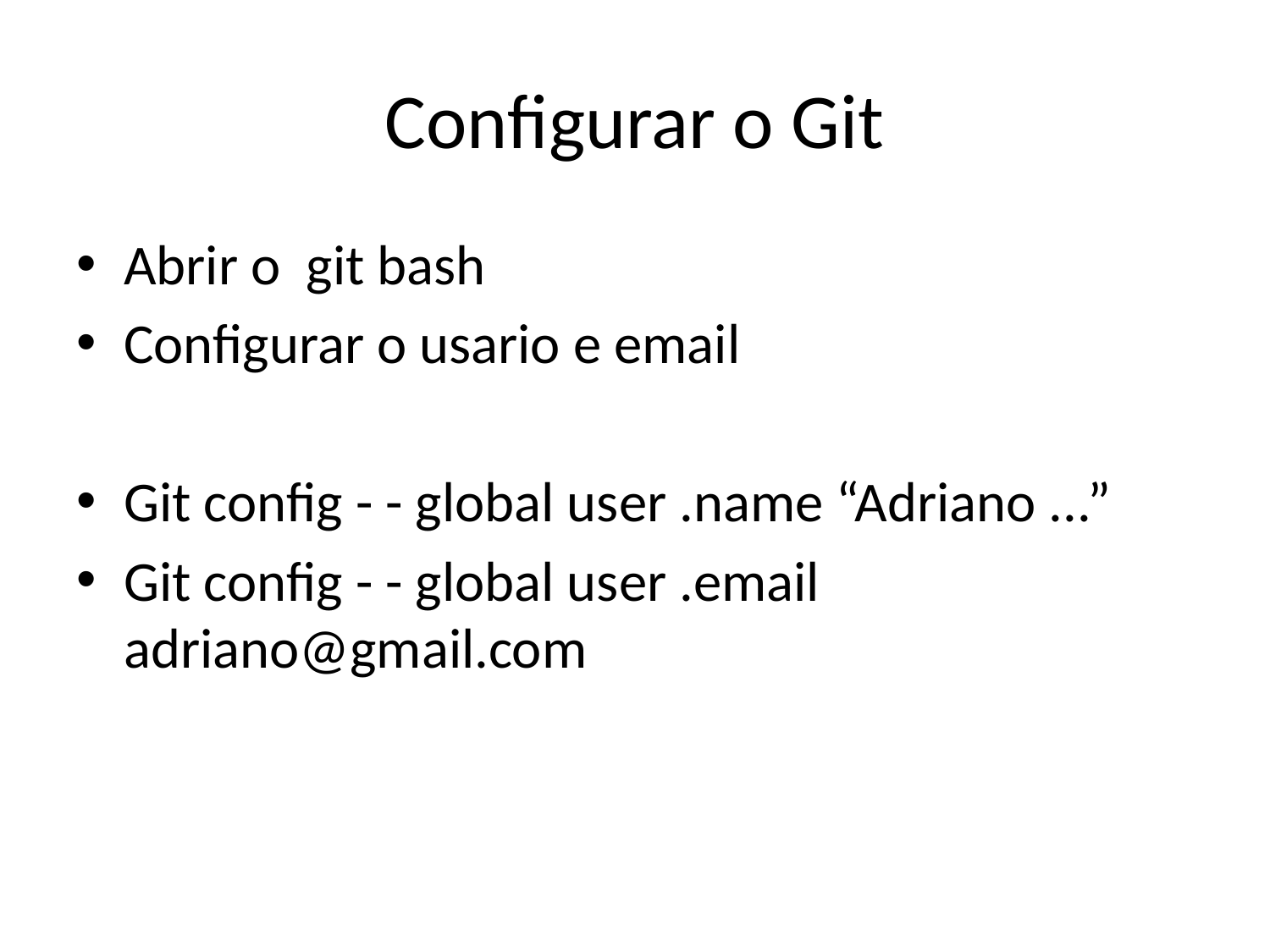

# Configurar o Git
Abrir o  git bash
Configurar o usario e email

Git config - - global user .name “Adriano ...”
Git config - - global user .email adriano@gmail.com